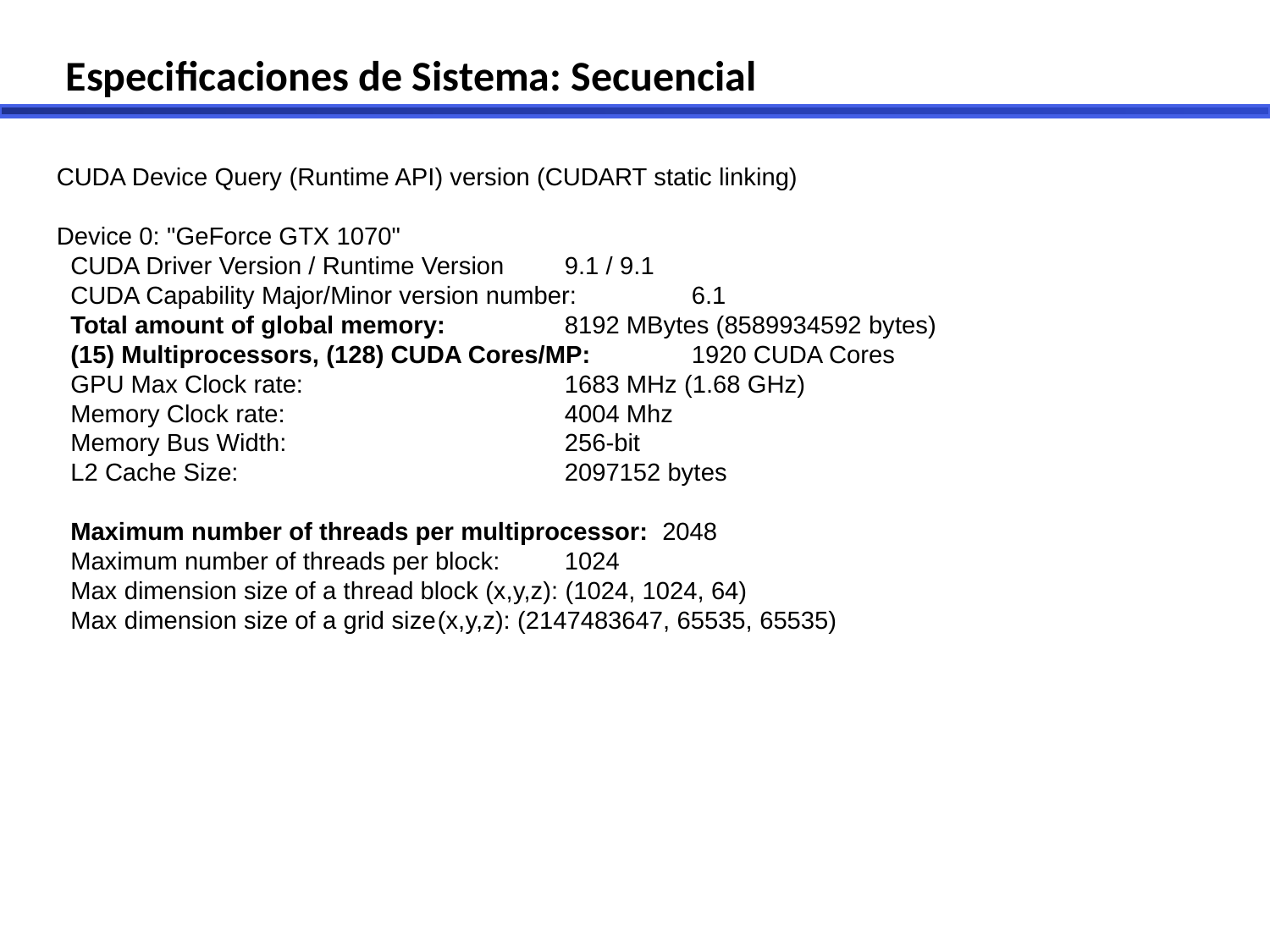

Especificaciones de Sistema: Secuencial

CUDA Device Query (Runtime API) version (CUDART static linking)

Device 0: "GeForce GTX 1070"
  CUDA Driver Version / Runtime Version      	9.1 / 9.1
  CUDA Capability Major/Minor version number:	6.1
  Total amount of global memory:             	8192 MBytes (8589934592 bytes)
  (15) Multiprocessors, (128) CUDA Cores/MP: 	1920 CUDA Cores
  GPU Max Clock rate:                        	1683 MHz (1.68 GHz)
  Memory Clock rate:                         	4004 Mhz
  Memory Bus Width:                          	256-bit
  L2 Cache Size:                             	2097152 bytes

  Maximum number of threads per multiprocessor:  2048
  Maximum number of threads per block:       	1024
  Max dimension size of a thread block (x,y,z): (1024, 1024, 64)
  Max dimension size of a grid size	(x,y,z): (2147483647, 65535, 65535)

Classified - Internal use